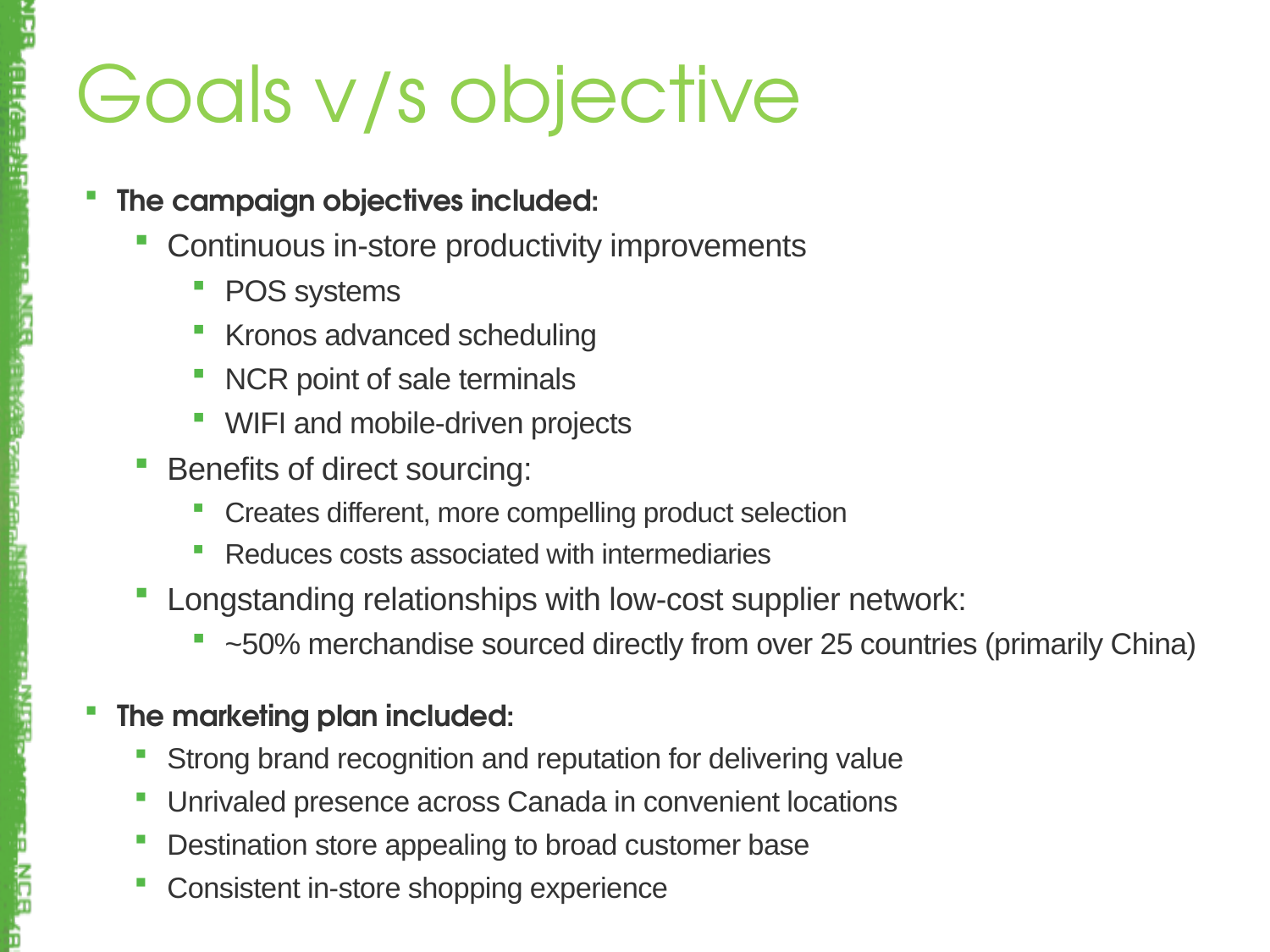

Goals v/s objective
The campaign objectives included:
Continuous in-store productivity improvements
POS systems
Kronos advanced scheduling
NCR point of sale terminals
WIFI and mobile-driven projects
Benefits of direct sourcing:
Creates different, more compelling product selection
Reduces costs associated with intermediaries
Longstanding relationships with low-cost supplier network:
~50% merchandise sourced directly from over 25 countries (primarily China)

The marketing plan included:
Strong brand recognition and reputation for delivering value
Unrivaled presence across Canada in convenient locations
Destination store appealing to broad customer base
Consistent in-store shopping experience